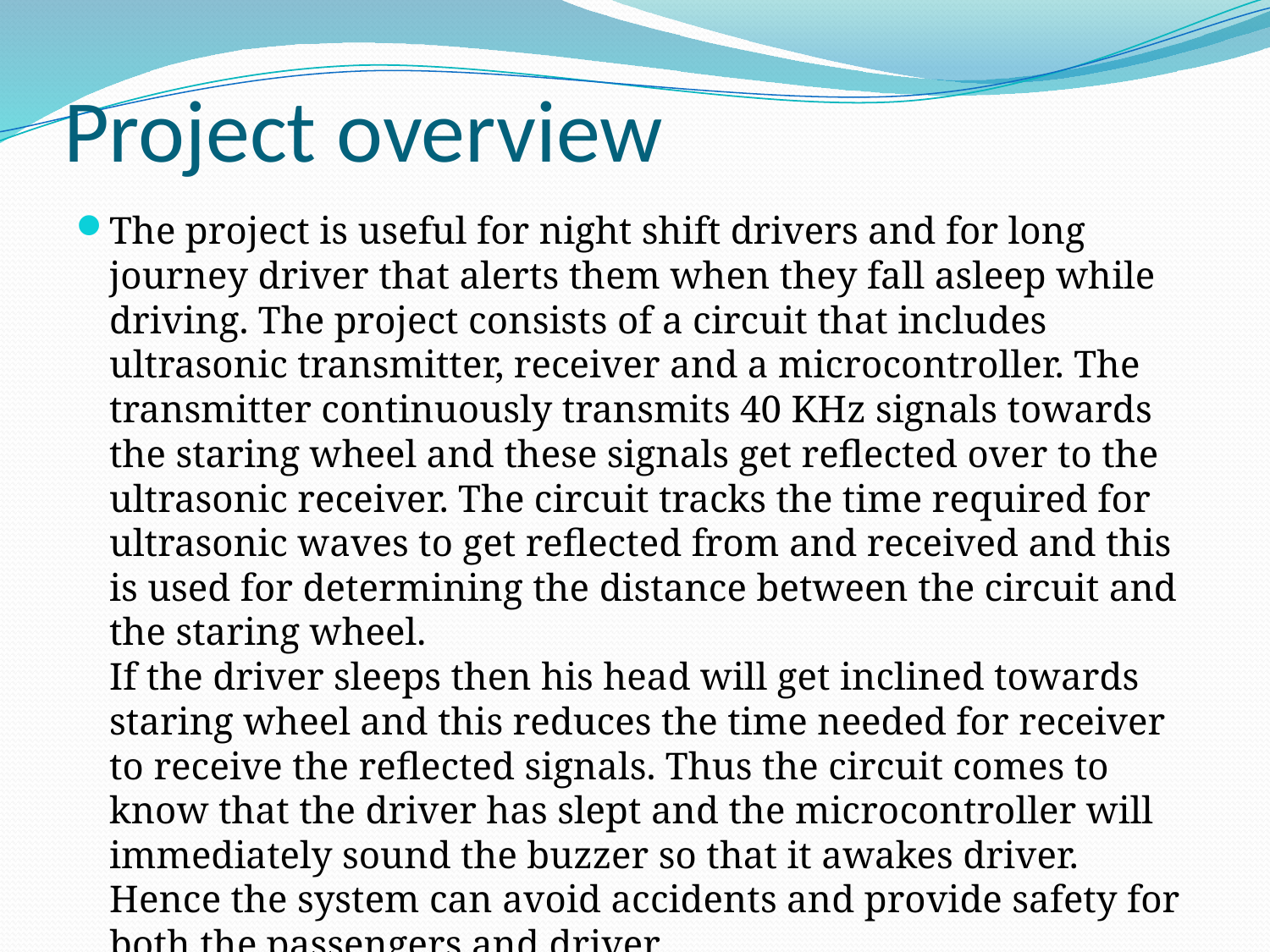

# Project overview
The project is useful for night shift drivers and for long journey driver that alerts them when they fall asleep while driving. The project consists of a circuit that includes ultrasonic transmitter, receiver and a microcontroller. The transmitter continuously transmits 40 KHz signals towards the staring wheel and these signals get reflected over to the ultrasonic receiver. The circuit tracks the time required for ultrasonic waves to get reflected from and received and this is used for determining the distance between the circuit and the staring wheel.
If the driver sleeps then his head will get inclined towards staring wheel and this reduces the time needed for receiver to receive the reflected signals. Thus the circuit comes to know that the driver has slept and the microcontroller will immediately sound the buzzer so that it awakes driver. Hence the system can avoid accidents and provide safety for both the passengers and driver.